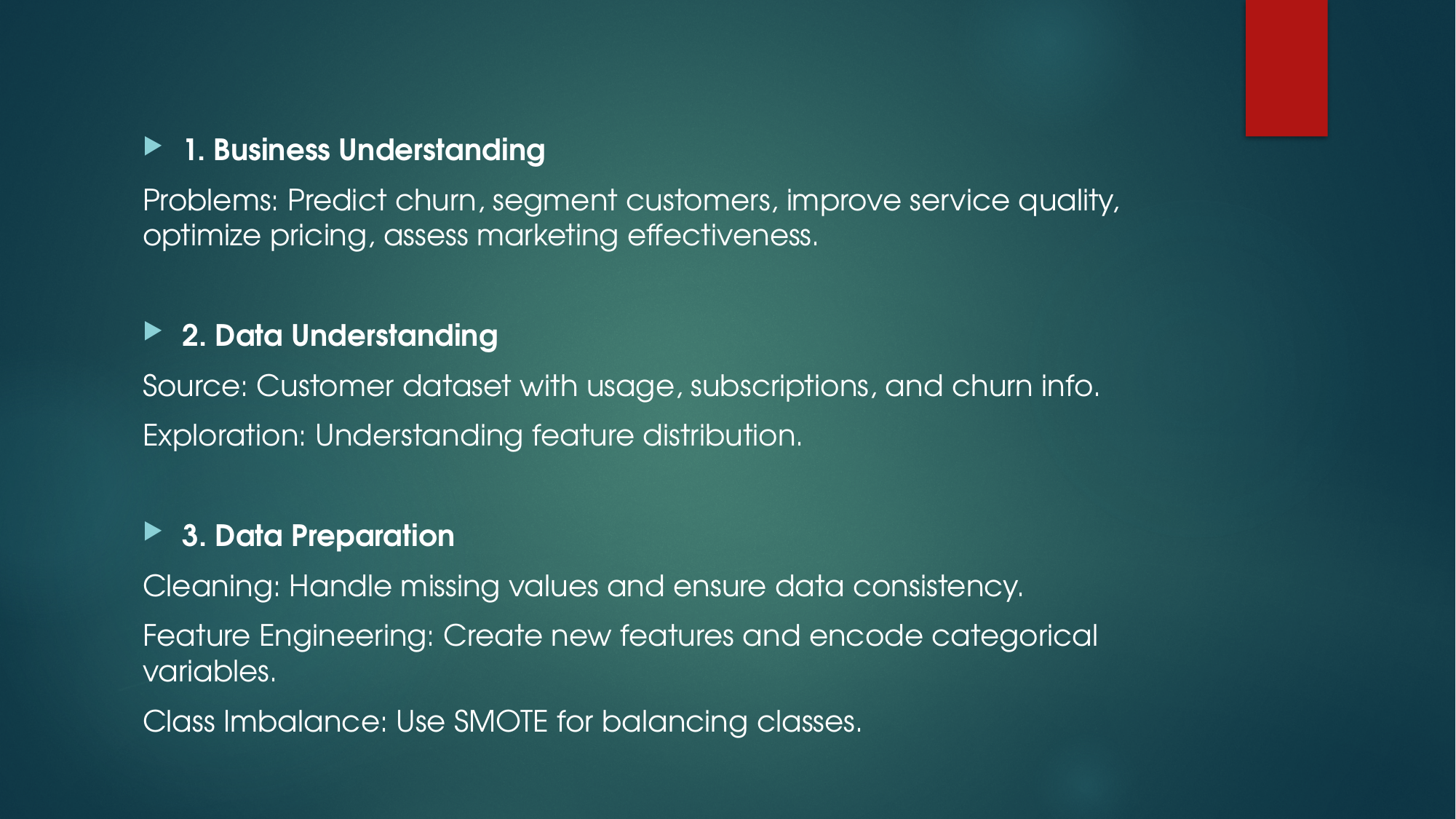

#
1. Business Understanding
Problems: Predict churn, segment customers, improve service quality, optimize pricing, assess marketing effectiveness.

2. Data Understanding
Source: Customer dataset with usage, subscriptions, and churn info.
Exploration: Understanding feature distribution.

3. Data Preparation
Cleaning: Handle missing values and ensure data consistency.
Feature Engineering: Create new features and encode categorical variables.
Class Imbalance: Use SMOTE for balancing classes.